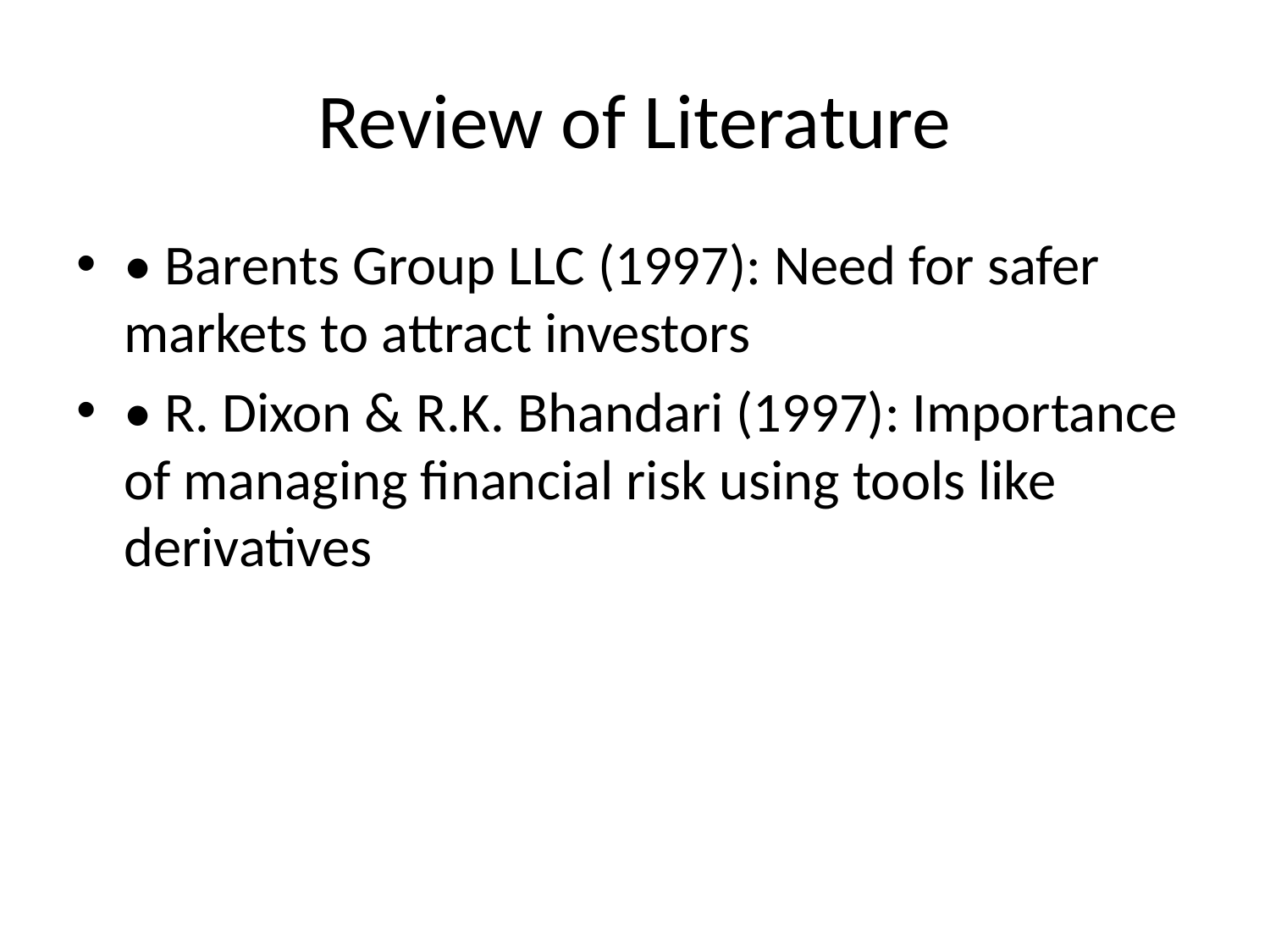

# Review of Literature
• Barents Group LLC (1997): Need for safer markets to attract investors
• R. Dixon & R.K. Bhandari (1997): Importance of managing financial risk using tools like derivatives